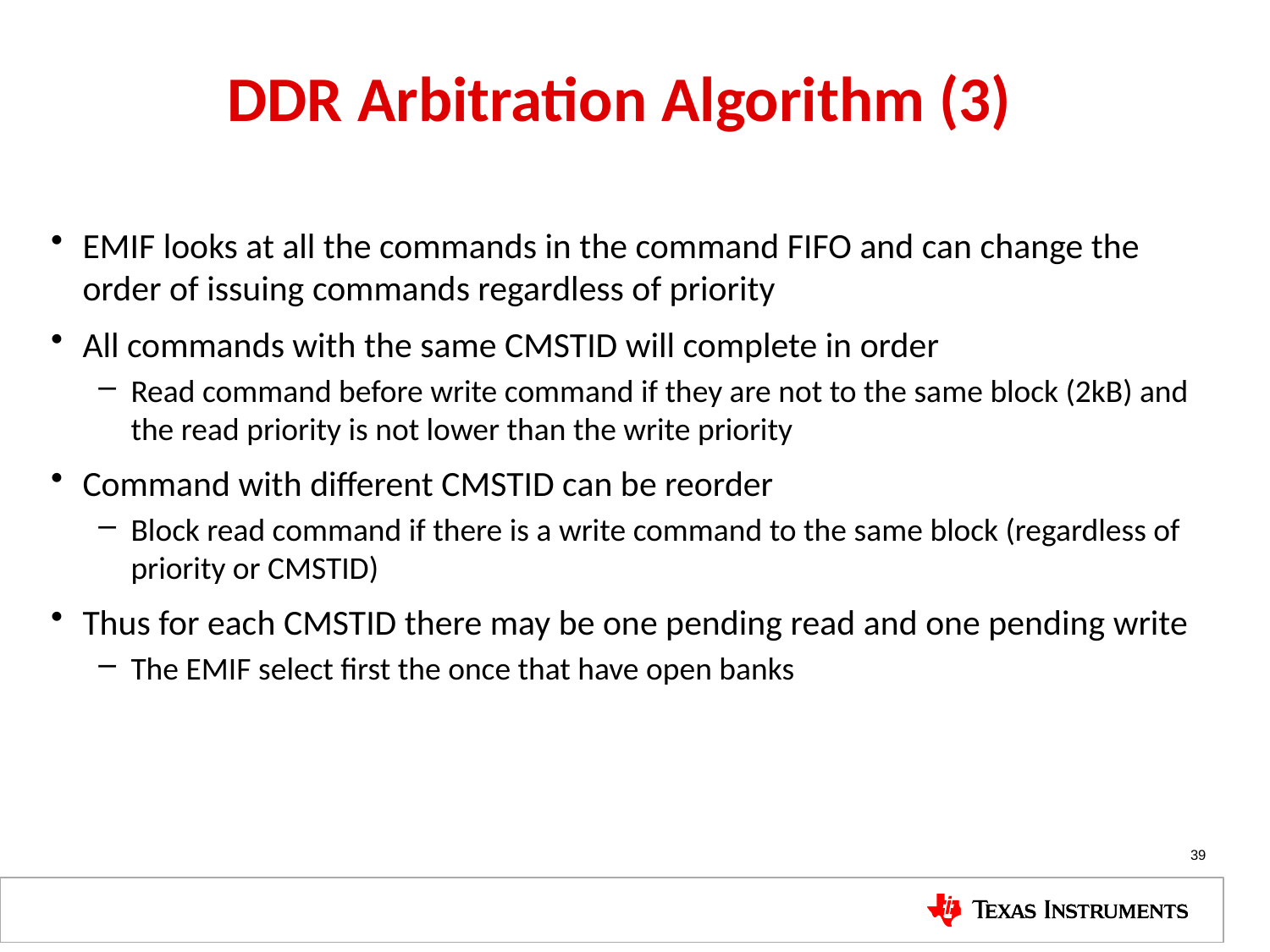

# DDR Arbitration Algorithm (3)
EMIF looks at all the commands in the command FIFO and can change the order of issuing commands regardless of priority
All commands with the same CMSTID will complete in order
Read command before write command if they are not to the same block (2kB) and the read priority is not lower than the write priority
Command with different CMSTID can be reorder
Block read command if there is a write command to the same block (regardless of priority or CMSTID)
Thus for each CMSTID there may be one pending read and one pending write
The EMIF select first the once that have open banks

39